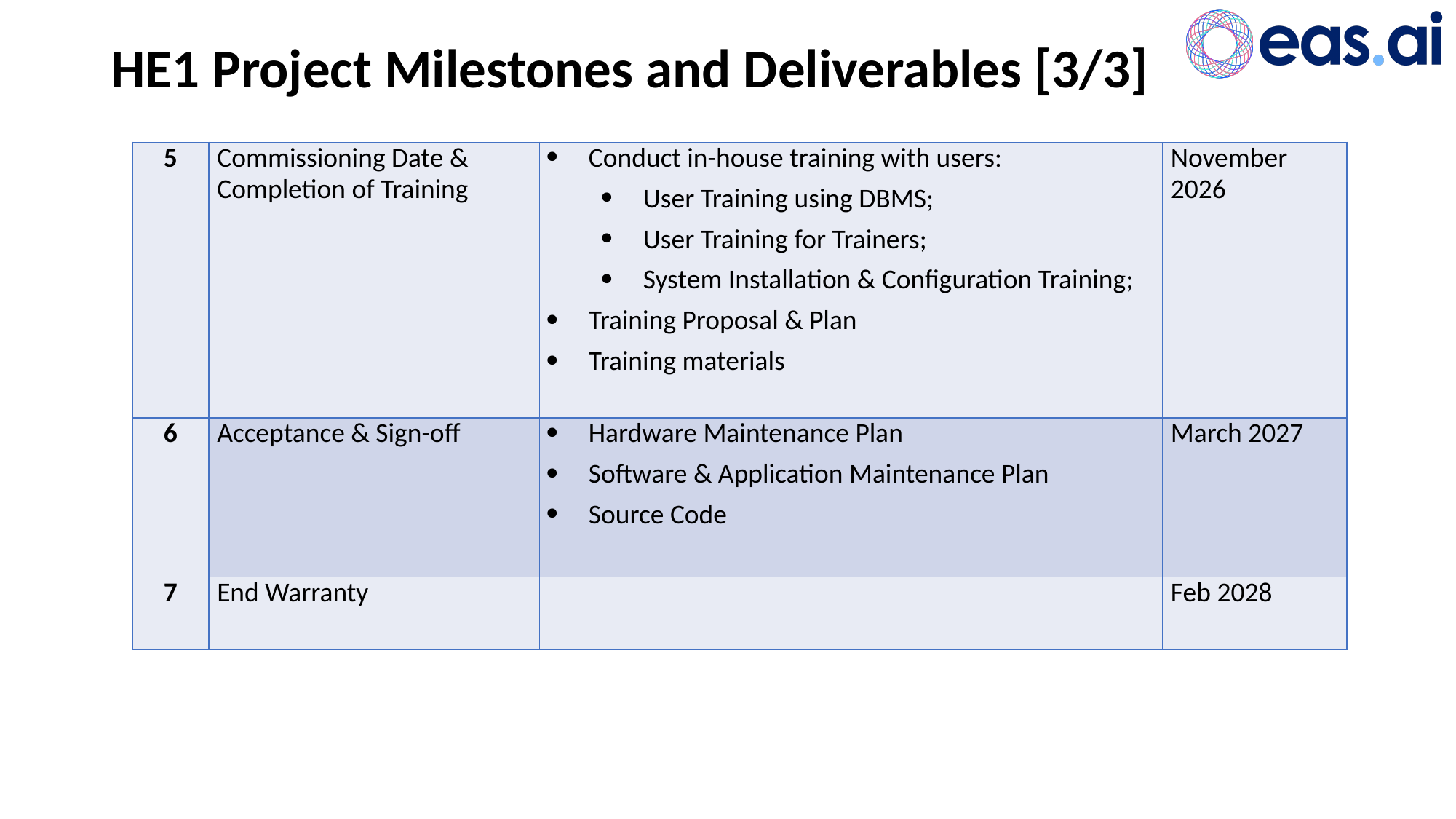

# HE1 Project Milestones and Deliverables [3/3]
| 5 | Commissioning Date & Completion of Training | Conduct in-house training with users: User Training using DBMS; User Training for Trainers; System Installation & Configuration Training; Training Proposal & Plan Training materials | November 2026 |
| --- | --- | --- | --- |
| 6 | Acceptance & Sign-off | Hardware Maintenance Plan Software & Application Maintenance Plan Source Code | March 2027 |
| 7 | End Warranty |  | Feb 2028 |